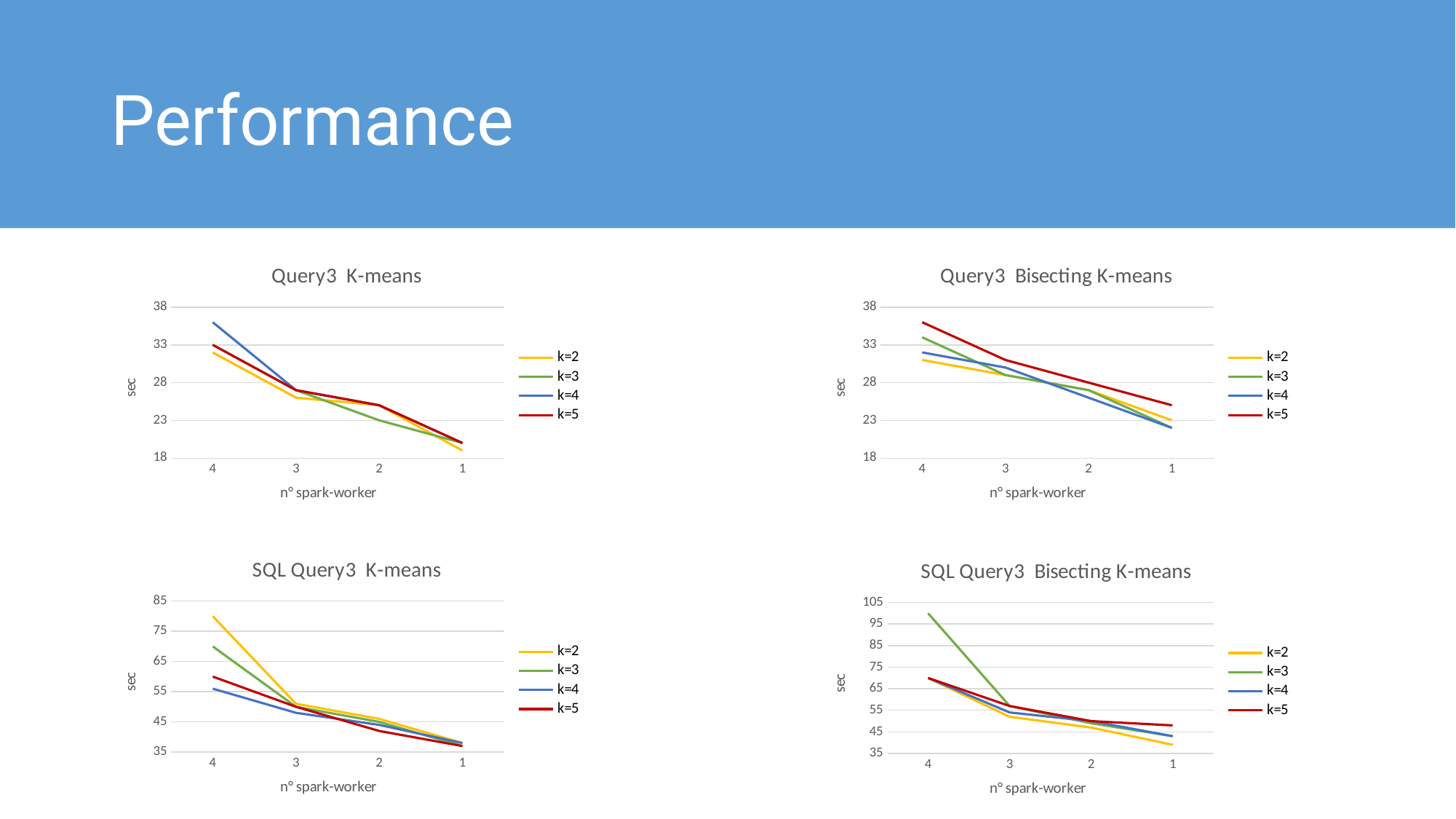

# Performance

### Chart: Query3  K-means

| Category |  |  |  |  |
|---|---|---|---|---|
| 4 | 32.0 | 33.0 | 36.0 | 33.0 |
| 3 | 26.0 | 27.0 | 27.0 | 27.0 |
| 2 | 25.0 | 23.0 | 25.0 | 25.0 |
| 1 | 19.0 | 20.0 | 20.0 | 20.0 |

### Chart: Query3  Bisecting K-means

| Category |  |  |  |  |
|---|---|---|---|---|
| 4 | 31.0 | 34.0 | 32.0 | 36.0 |
| 3 | 29.0 | 29.0 | 30.0 | 31.0 |
| 2 | 27.0 | 27.0 | 26.0 | 28.0 |
| 1 | 23.0 | 22.0 | 22.0 | 25.0 |

### Chart: SQL Query3  K-means

| Category |  |  |  |  |
|---|---|---|---|---|
| 4 | 80.0 | 70.0 | 56.0 | 60.0 |
| 3 | 51.0 | 50.0 | 48.0 | 50.0 |
| 2 | 46.0 | 45.0 | 44.0 | 42.0 |
| 1 | 38.0 | 37.0 | 38.0 | 37.0 |

### Chart: SQL Query3  Bisecting K-means

| Category |  |  |  |  |
|---|---|---|---|---|
| 4 | 70.0 | 100.0 | 70.0 | 70.0 |
| 3 | 52.0 | 57.0 | 54.0 | 57.0 |
| 2 | 47.0 | 49.0 | 50.0 | 50.0 |
| 1 | 39.0 | 43.0 | 43.0 | 48.0 |